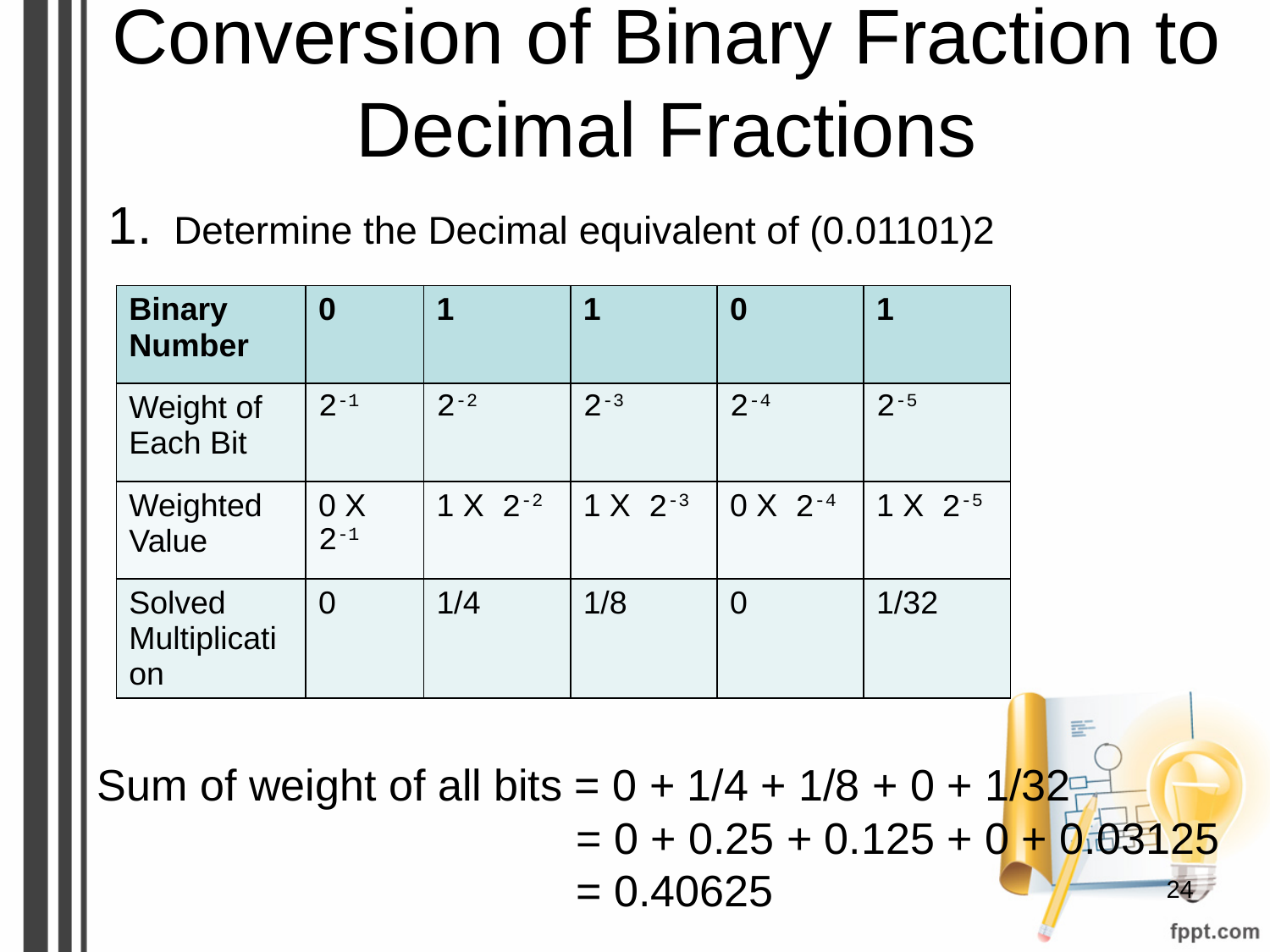

# Conversion of Binary Fraction to Decimal Fractions
1. Determine the Decimal equivalent of (0.01101)2

Sum of weight of all bits = 0 + 1/4 + 1/8 + 0 + 1/32
                                       = 0 + 0.25 + 0.125 + 0 + 0.03125
                                       = 0.40625

| Binary Number | 0 | 1 | 1 | 0 | 1 |
| --- | --- | --- | --- | --- | --- |
| Weight of Each Bit | 2-1 | 2-2 | 2-3 | 2-4 | 2-5 |
| Weighted Value | 0 X 2-1 | 1 X 2-2 | 1 X 2-3 | 0 X 2-4 | 1 X 2-5 |
| Solved Multiplication | 0 | 1/4 | 1/8 | 0 | 1/32 |
24